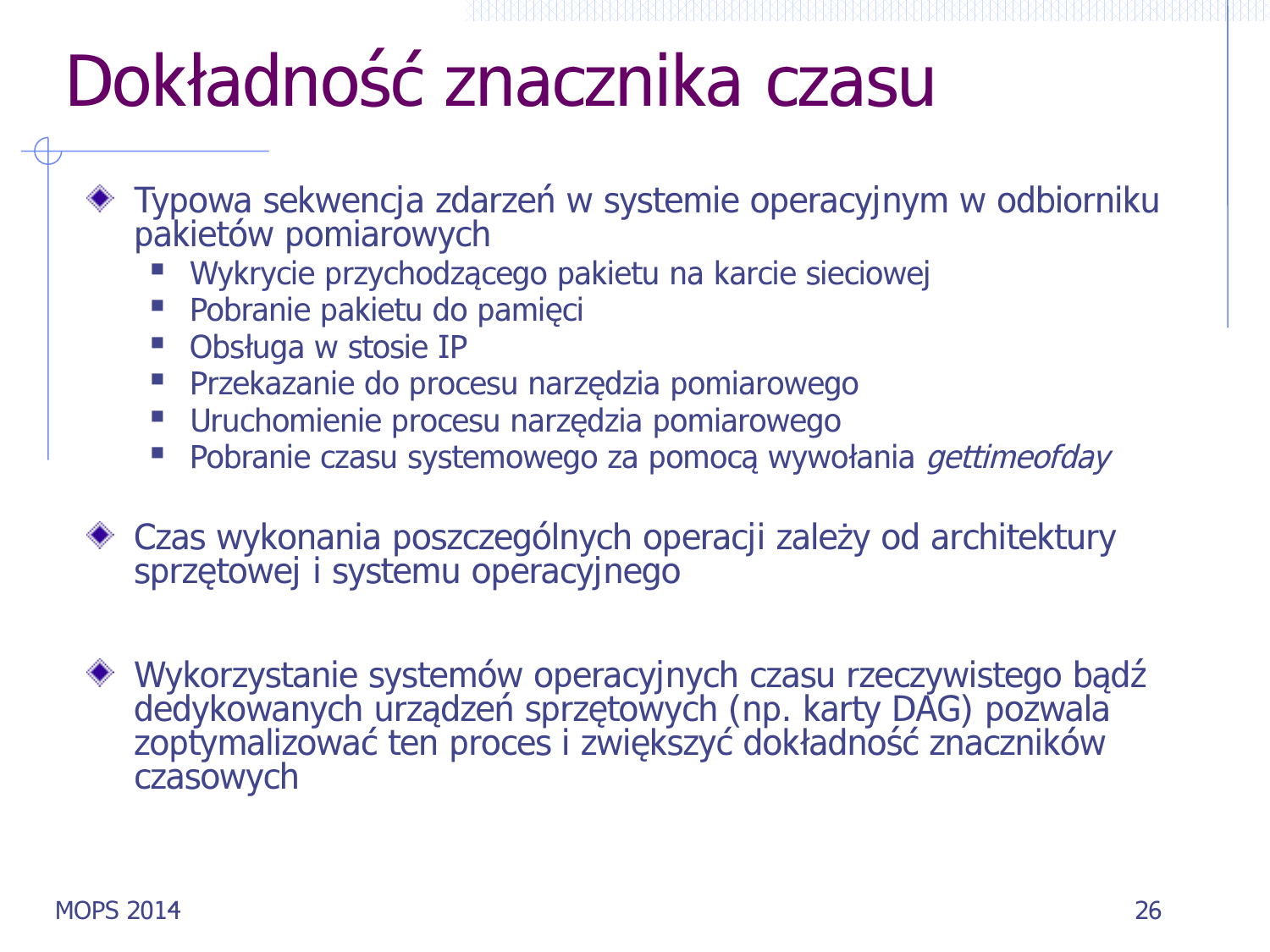

# Dokładność znacznika czasu
Typowa sekwencja zdarzeń w systemie operacyjnym w odbiorniku pakietów pomiarowych
Wykrycie przychodzącego pakietu na karcie sieciowej
Pobranie pakietu do pamięci
Obsługa w stosie IP
Przekazanie do procesu narzędzia pomiarowego
Uruchomienie procesu narzędzia pomiarowego
Pobranie czasu systemowego za pomocą wywołania gettimeofday

Czas wykonania poszczególnych operacji zależy od architektury sprzętowej i systemu operacyjnego

Wykorzystanie systemów operacyjnych czasu rzeczywistego bądź dedykowanych urządzeń sprzętowych (np. karty DAG) pozwala zoptymalizować ten proces i zwiększyć dokładność znaczników czasowych

MOPS 2014
26